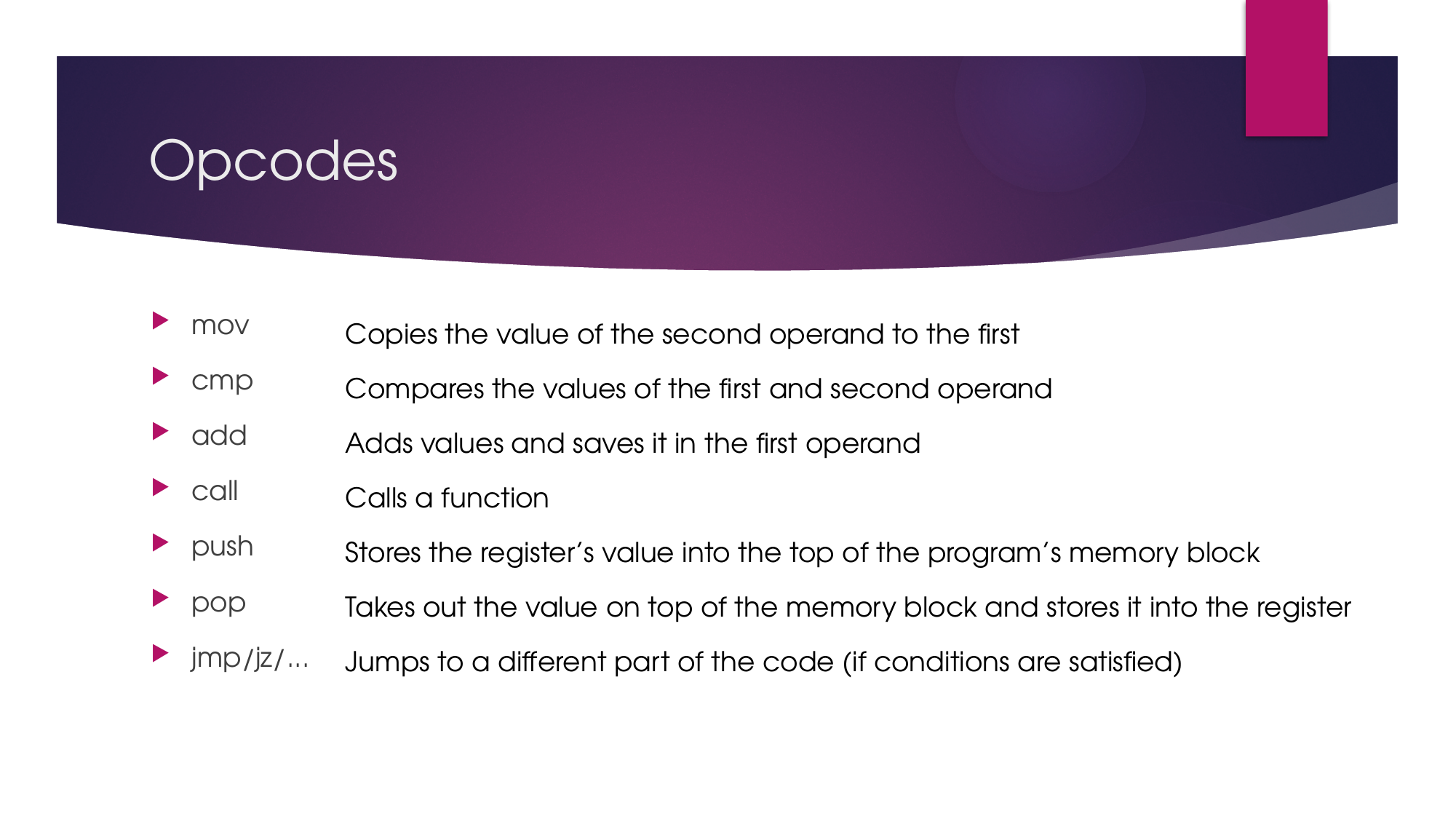

# Opcodes
Copies the value of the second operand to the first
Compares the values of the first and second operand
Adds values and saves it in the first operand
Calls a function
Stores the register’s value into the top of the program’s memory block
Takes out the value on top of the memory block and stores it into the register
Jumps to a different part of the code (if conditions are satisfied)
mov
cmp
add
call
push
pop
jmp/jz/...